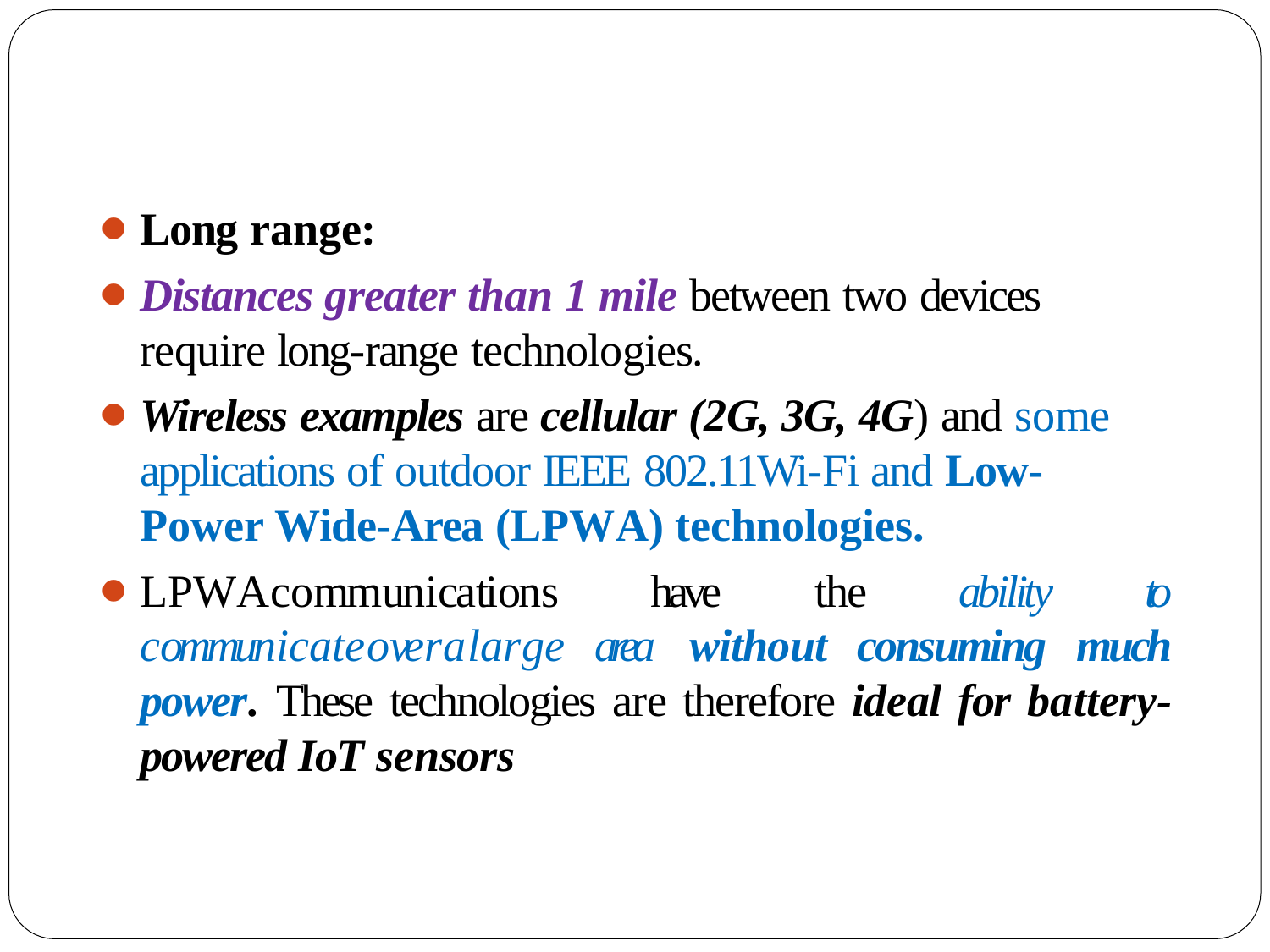

Long range:
Distances greater than 1 mile between two devices require long-range technologies.
Wireless examples are cellular (2G, 3G, 4G) and some applications of outdoor IEEE 802.11Wi-Fi and Low-Power Wide-Area (LPWA) technologies.
LPWAcommunications have the ability to communicateoveralarge area without consuming much power. These technologies are therefore ideal for battery-powered IoT sensors